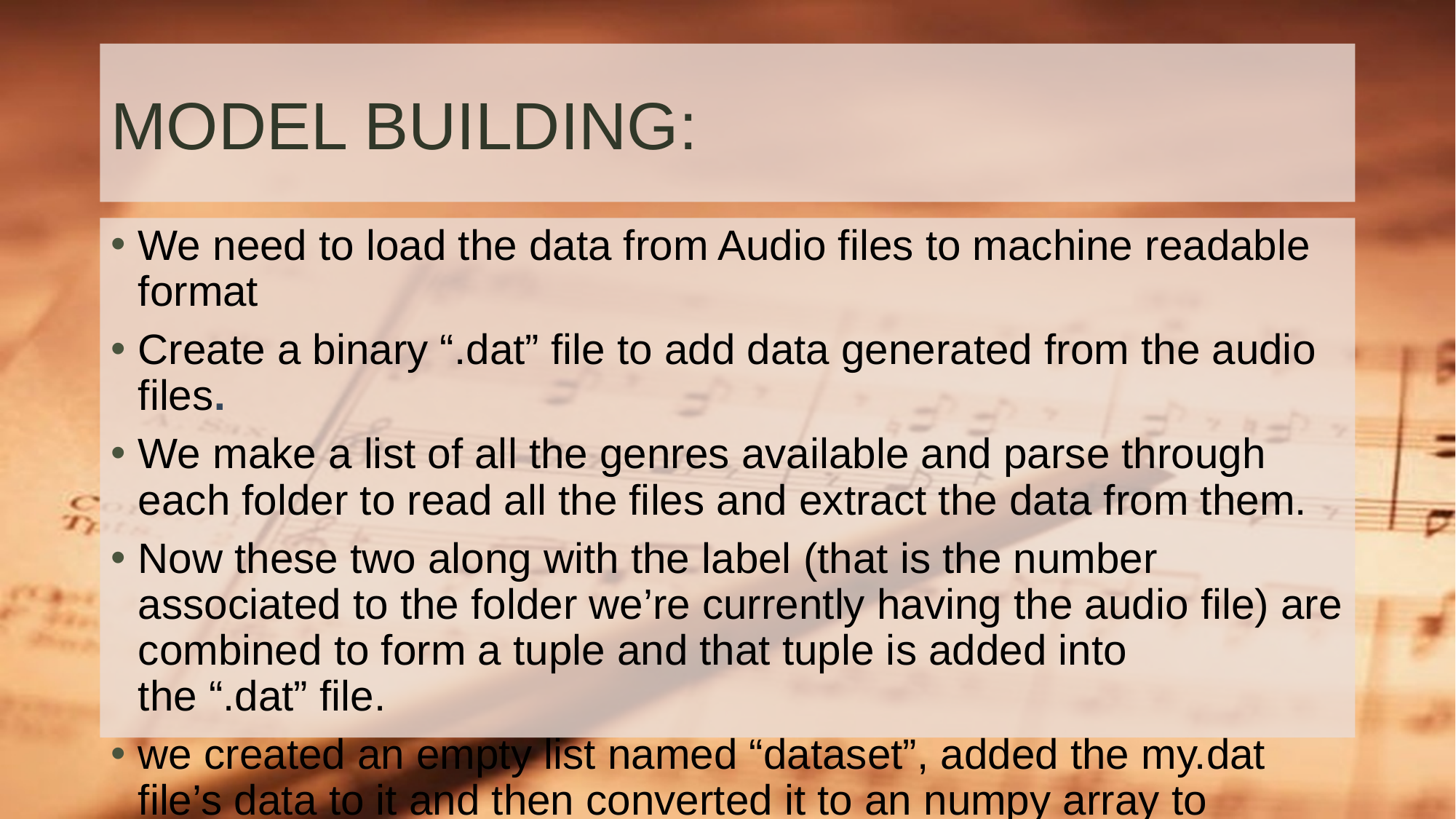

# MODEL BUILDING:
We need to load the data from Audio files to machine readable format
Create a binary “.dat” file to add data generated from the audio files.
We make a list of all the genres available and parse through each folder to read all the files and extract the data from them.
Now these two along with the label (that is the number associated to the folder we’re currently having the audio file) are combined to form a tuple and that tuple is added into the “.dat” file.
we created an empty list named “dataset”, added the my.dat file’s data to it and then converted it to an numpy array to proceed further